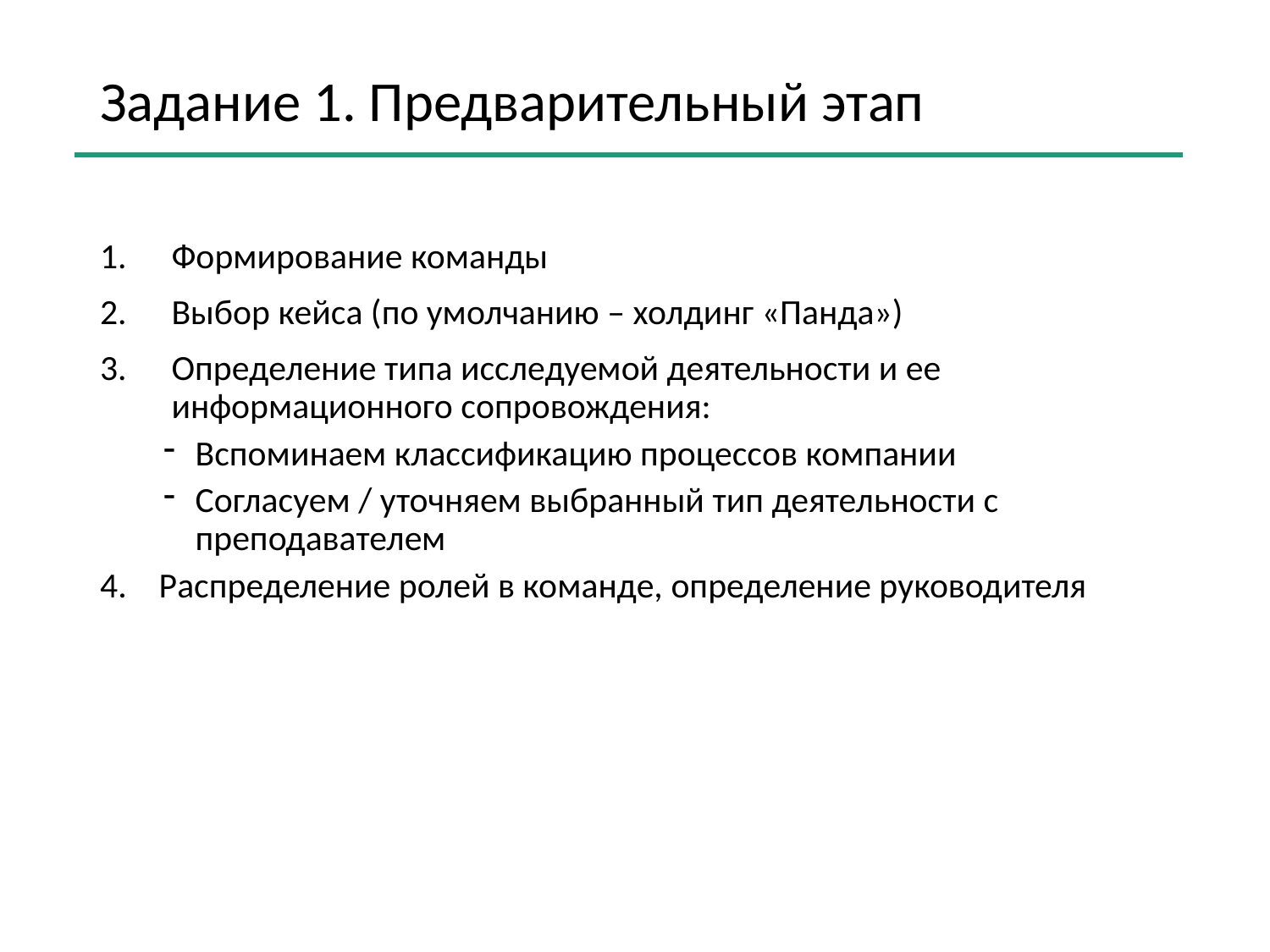

# Задание 1. Предварительный этап

Формирование команды
Выбор кейса (по умолчанию – холдинг «Панда»)
Определение типа исследуемой деятельности и ее информационного сопровождения:
Вспоминаем классификацию процессов компании
Согласуем / уточняем выбранный тип деятельности с преподавателем
4.    Распределение ролей в команде, определение руководителя